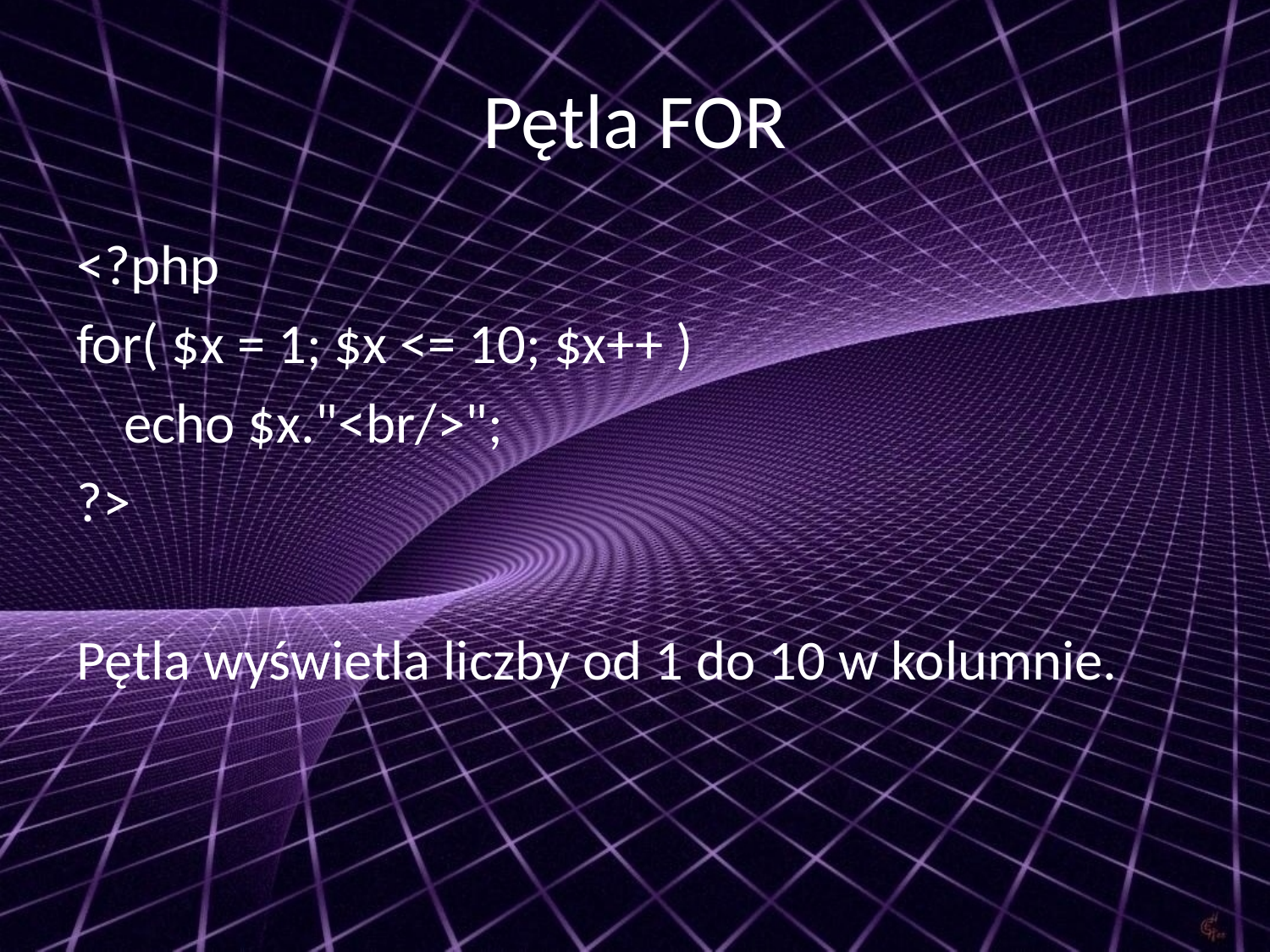

# Pętla FOR
<?php
for( $x = 1; $x <= 10; $x++ )
	echo $x."<br/>";
?>

Pętla wyświetla liczby od 1 do 10 w kolumnie.